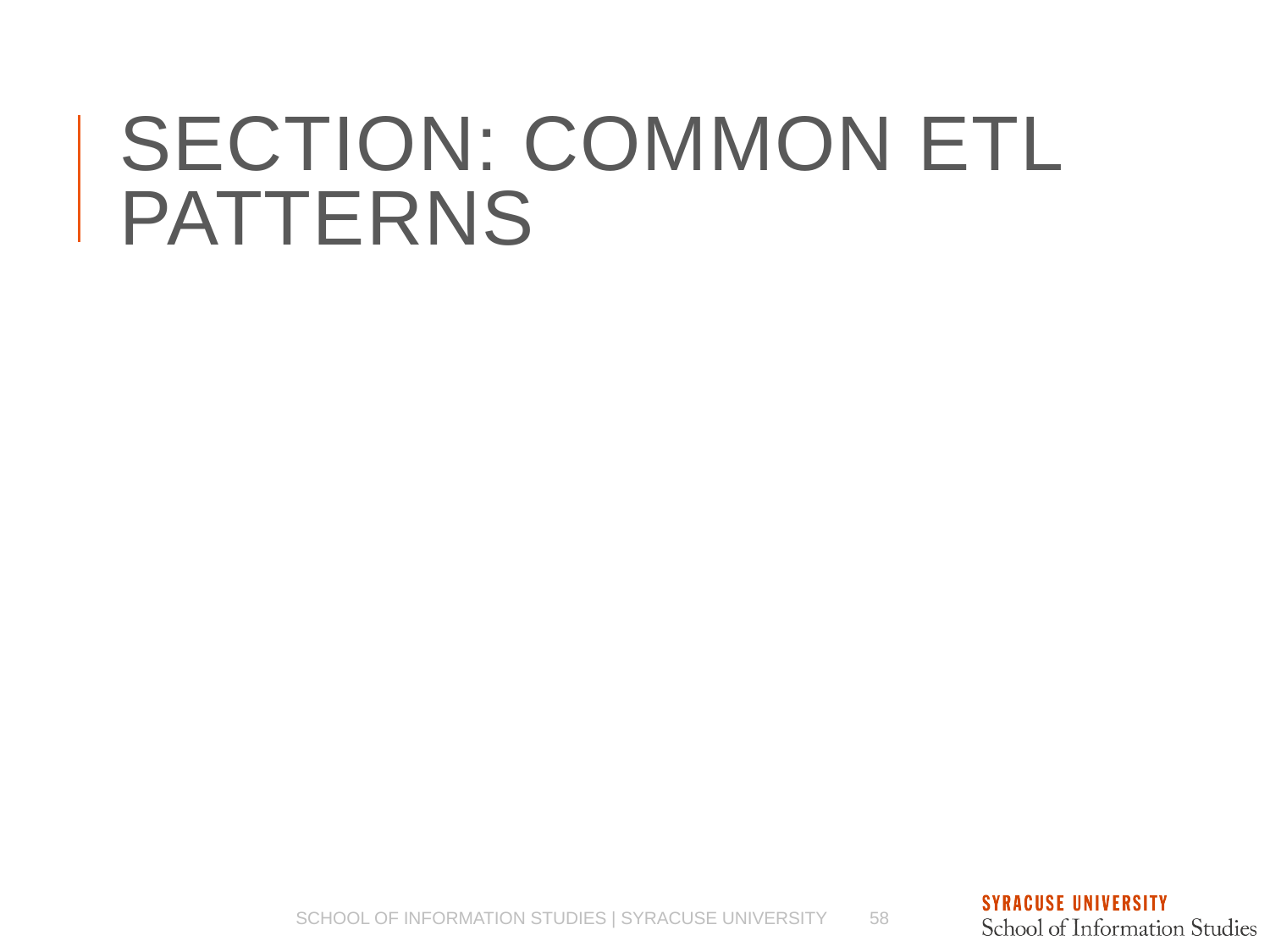

# Section: Common ETL Patterns

School of Information Studies | Syracuse University
58